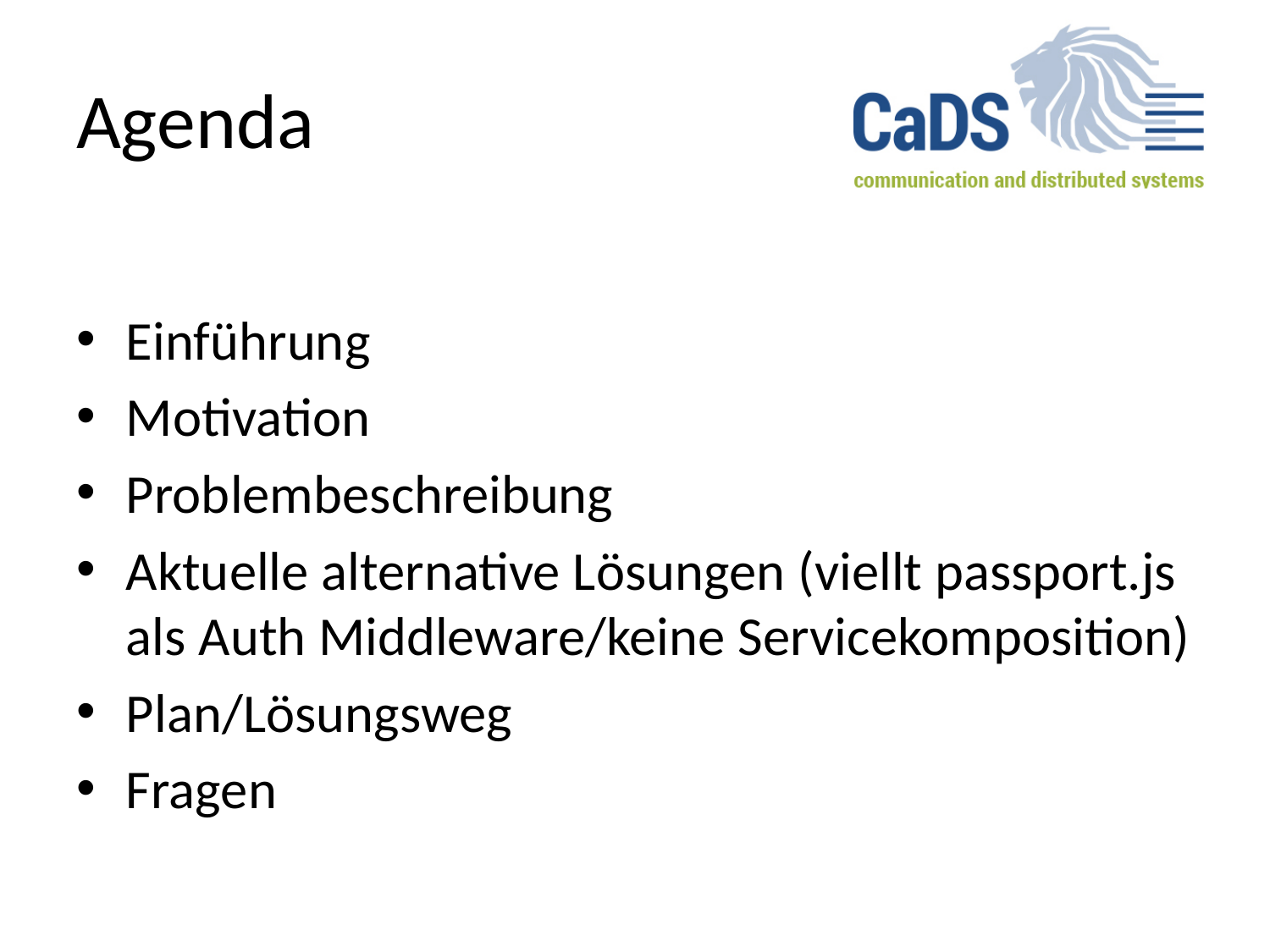

# Agenda

Einführung
Motivation
Problembeschreibung
Aktuelle alternative Lösungen (viellt passport.js als Auth Middleware/keine Servicekomposition)
Plan/Lösungsweg
Fragen